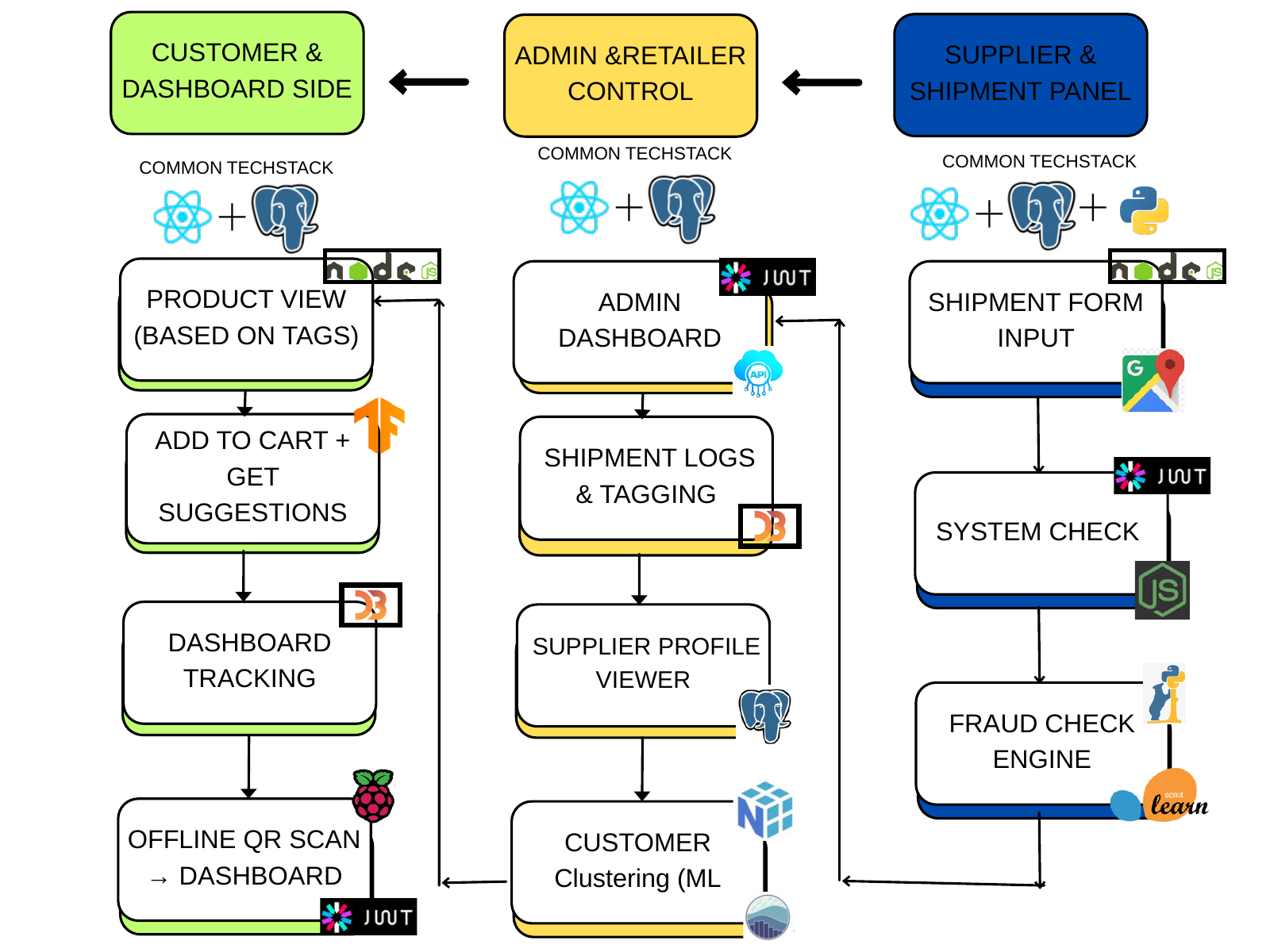

Project Initiation

CUSTOMER & DASHBOARD SIDE
Project Initiation
Project Initiation

SUPPLIER & SHIPMENT PANEL

ADMIN &RETAILER CONTROL

COMMON TECHSTACK
COMMON TECHSTACK
COMMON TECHSTACK

Project Initiation

PRODUCT VIEW (BASED ON TAGS)

Project Initiation
Project Initiation

ADMIN DASHBOARD

SHIPMENT FORM INPUT

ADD TO CART + GET SUGGESTIONS

 SHIPMENT LOGS & TAGGING
Project Initiation
Project Initiation

Project Initiation

SYSTEM CHECK

DASHBOARD TRACKING

 SUPPLIER PROFILE VIEWER

Project Initiation
Project Initiation
END
END

Project Initiation

FRAUD CHECK ENGINE

END

Project Initiation

OFFLINE QR SCAN → DASHBOARD
Project Initiation

CUSTOMER Clustering (ML
END
END